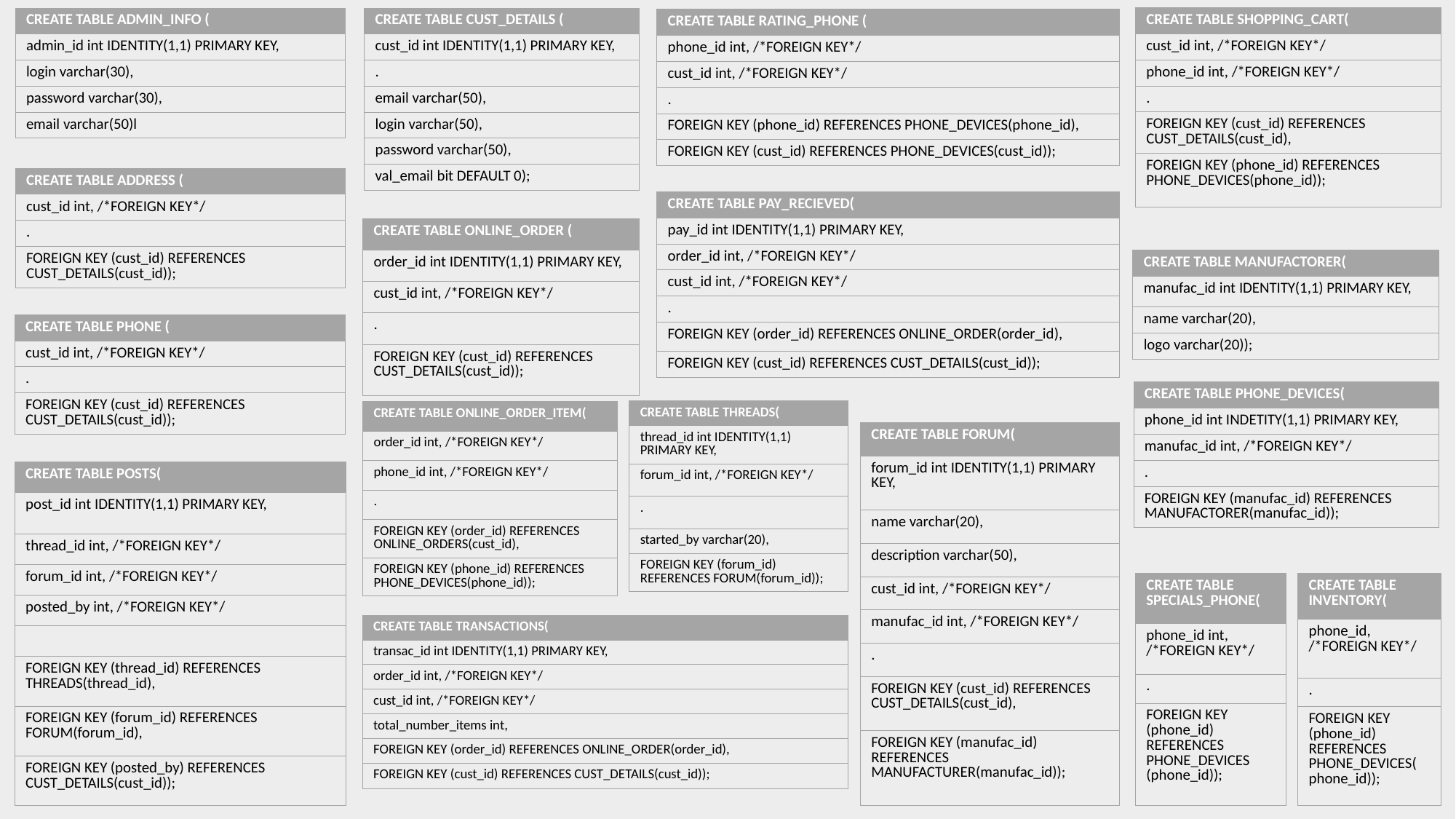

| CREATE TABLE SHOPPING\_CART( |
| --- |
| cust\_id int, /\*FOREIGN KEY\*/ |
| phone\_id int, /\*FOREIGN KEY\*/ |
| . |
| FOREIGN KEY (cust\_id) REFERENCES CUST\_DETAILS(cust\_id), |
| FOREIGN KEY (phone\_id) REFERENCES PHONE\_DEVICES(phone\_id)); |
| CREATE TABLE ADMIN\_INFO ( |
| --- |
| admin\_id int IDENTITY(1,1) PRIMARY KEY, |
| login varchar(30), |
| password varchar(30), |
| email varchar(50)l |
| CREATE TABLE CUST\_DETAILS ( |
| --- |
| cust\_id int IDENTITY(1,1) PRIMARY KEY, |
| . |
| email varchar(50), |
| login varchar(50), |
| password varchar(50), |
| val\_email bit DEFAULT 0); |
| CREATE TABLE RATING\_PHONE ( |
| --- |
| phone\_id int, /\*FOREIGN KEY\*/ |
| cust\_id int, /\*FOREIGN KEY\*/ |
| . |
| FOREIGN KEY (phone\_id) REFERENCES PHONE\_DEVICES(phone\_id), |
| FOREIGN KEY (cust\_id) REFERENCES PHONE\_DEVICES(cust\_id)); |
| CREATE TABLE ADDRESS ( |
| --- |
| cust\_id int, /\*FOREIGN KEY\*/ |
| . |
| FOREIGN KEY (cust\_id) REFERENCES CUST\_DETAILS(cust\_id)); |
| CREATE TABLE PAY\_RECIEVED( |
| --- |
| pay\_id int IDENTITY(1,1) PRIMARY KEY, |
| order\_id int, /\*FOREIGN KEY\*/ |
| cust\_id int, /\*FOREIGN KEY\*/ |
| . |
| FOREIGN KEY (order\_id) REFERENCES ONLINE\_ORDER(order\_id), |
| FOREIGN KEY (cust\_id) REFERENCES CUST\_DETAILS(cust\_id)); |
| CREATE TABLE ONLINE\_ORDER ( |
| --- |
| order\_id int IDENTITY(1,1) PRIMARY KEY, |
| cust\_id int, /\*FOREIGN KEY\*/ |
| . |
| FOREIGN KEY (cust\_id) REFERENCES CUST\_DETAILS(cust\_id)); |
| CREATE TABLE MANUFACTORER( |
| --- |
| manufac\_id int IDENTITY(1,1) PRIMARY KEY, |
| name varchar(20), |
| logo varchar(20)); |
| CREATE TABLE PHONE ( |
| --- |
| cust\_id int, /\*FOREIGN KEY\*/ |
| . |
| FOREIGN KEY (cust\_id) REFERENCES CUST\_DETAILS(cust\_id)); |
| CREATE TABLE PHONE\_DEVICES( |
| --- |
| phone\_id int INDETITY(1,1) PRIMARY KEY, |
| manufac\_id int, /\*FOREIGN KEY\*/ |
| . |
| FOREIGN KEY (manufac\_id) REFERENCES MANUFACTORER(manufac\_id)); |
| CREATE TABLE THREADS( |
| --- |
| thread\_id int IDENTITY(1,1) PRIMARY KEY, |
| forum\_id int, /\*FOREIGN KEY\*/ |
| . |
| started\_by varchar(20), |
| FOREIGN KEY (forum\_id) REFERENCES FORUM(forum\_id)); |
| CREATE TABLE ONLINE\_ORDER\_ITEM( |
| --- |
| order\_id int, /\*FOREIGN KEY\*/ |
| phone\_id int, /\*FOREIGN KEY\*/ |
| . |
| FOREIGN KEY (order\_id) REFERENCES ONLINE\_ORDERS(cust\_id), |
| FOREIGN KEY (phone\_id) REFERENCES PHONE\_DEVICES(phone\_id)); |
| CREATE TABLE FORUM( |
| --- |
| forum\_id int IDENTITY(1,1) PRIMARY KEY, |
| name varchar(20), |
| description varchar(50), |
| cust\_id int, /\*FOREIGN KEY\*/ |
| manufac\_id int, /\*FOREIGN KEY\*/ |
| . |
| FOREIGN KEY (cust\_id) REFERENCES CUST\_DETAILS(cust\_id), |
| FOREIGN KEY (manufac\_id) REFERENCES MANUFACTURER(manufac\_id)); |
| CREATE TABLE POSTS( |
| --- |
| post\_id int IDENTITY(1,1) PRIMARY KEY, |
| thread\_id int, /\*FOREIGN KEY\*/ |
| forum\_id int, /\*FOREIGN KEY\*/ |
| posted\_by int, /\*FOREIGN KEY\*/ |
|  |
| FOREIGN KEY (thread\_id) REFERENCES THREADS(thread\_id), |
| FOREIGN KEY (forum\_id) REFERENCES FORUM(forum\_id), |
| FOREIGN KEY (posted\_by) REFERENCES CUST\_DETAILS(cust\_id)); |
| CREATE TABLE SPECIALS\_PHONE( |
| --- |
| phone\_id int, /\*FOREIGN KEY\*/ |
| . |
| FOREIGN KEY (phone\_id) REFERENCES PHONE\_DEVICES (phone\_id)); |
| CREATE TABLE INVENTORY( |
| --- |
| phone\_id, /\*FOREIGN KEY\*/ |
| . |
| FOREIGN KEY (phone\_id) REFERENCES PHONE\_DEVICES( phone\_id)); |
| CREATE TABLE TRANSACTIONS( |
| --- |
| transac\_id int IDENTITY(1,1) PRIMARY KEY, |
| order\_id int, /\*FOREIGN KEY\*/ |
| cust\_id int, /\*FOREIGN KEY\*/ |
| total\_number\_items int, |
| FOREIGN KEY (order\_id) REFERENCES ONLINE\_ORDER(order\_id), |
| FOREIGN KEY (cust\_id) REFERENCES CUST\_DETAILS(cust\_id)); |